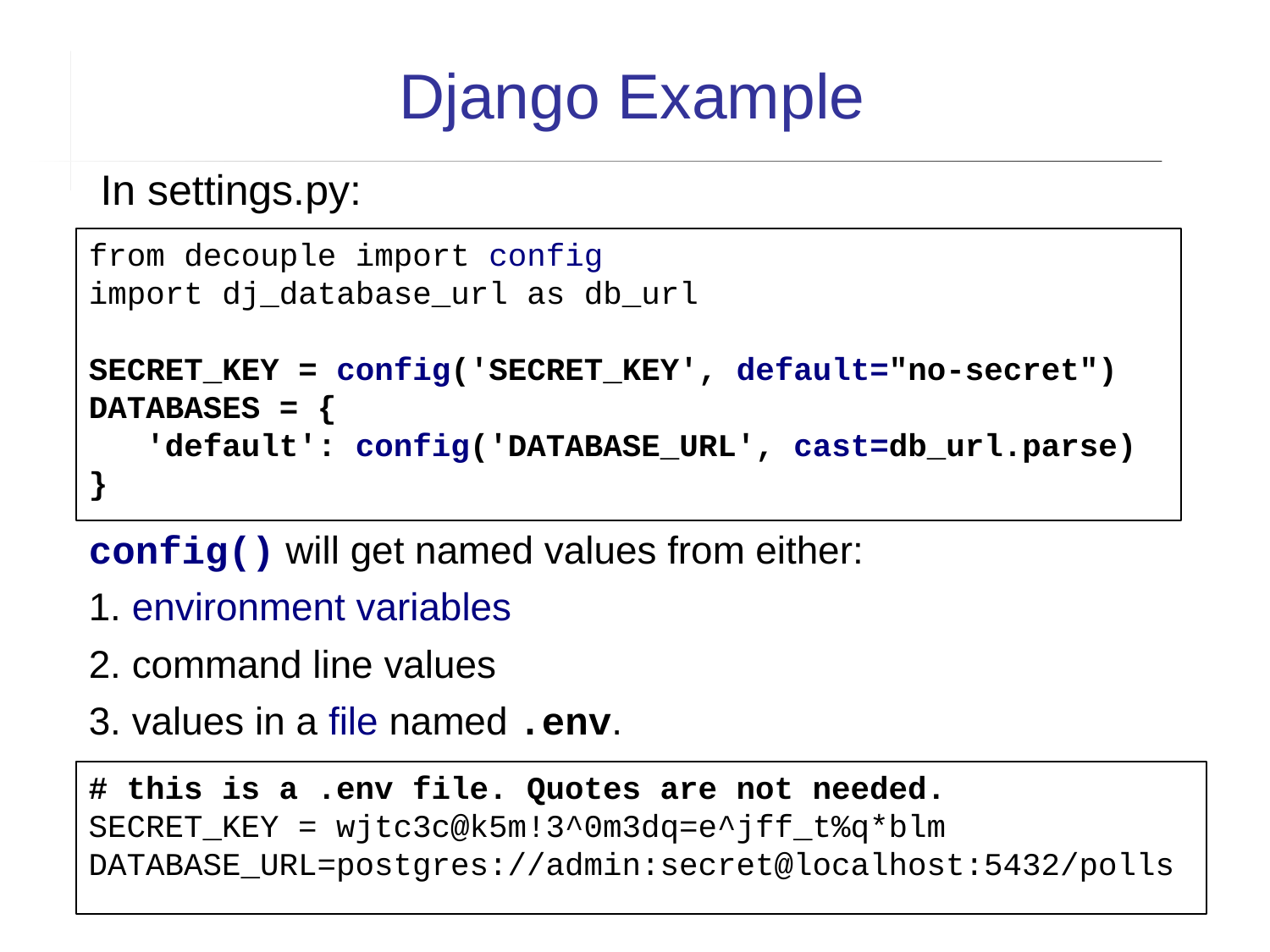

Django Example
In settings.py:
from decouple import config
import dj_database_url as db_url

SECRET_KEY = config('SECRET_KEY', default="no-secret")
DATABASES = {
   'default': config('DATABASE_URL', cast=db_url.parse)
}
config() will get named values from either:
1. environment variables
2. command line values
3. values in a file named .env.
# this is a .env file. Quotes are not needed.
SECRET_KEY = wjtc3c@k5m!3^0m3dq=e^jff_t%q*blm
DATABASE_URL=postgres://admin:secret@localhost:5432/polls